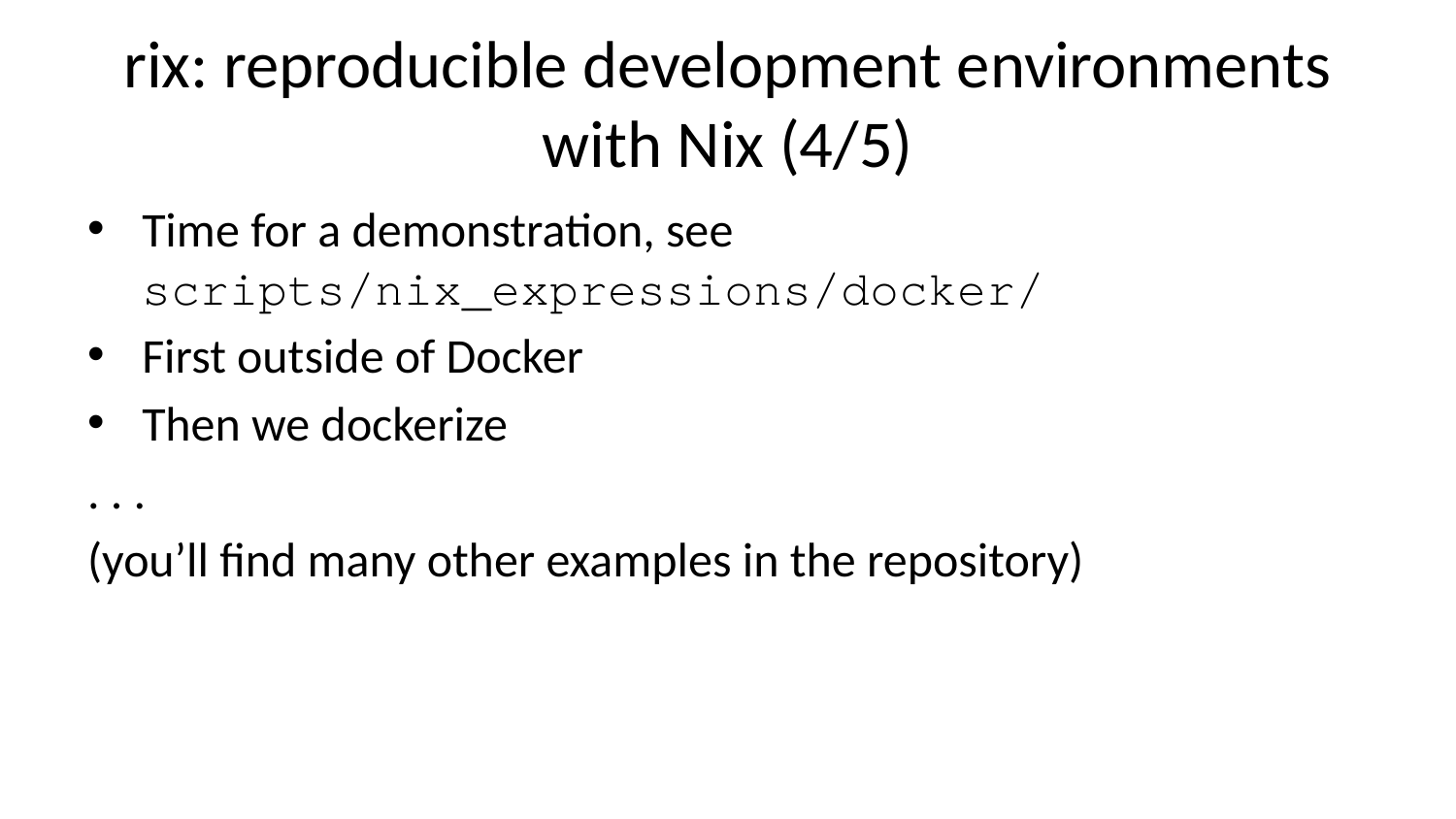

# rix: reproducible development environments with Nix (4/5)
Time for a demonstration, see scripts/nix_expressions/docker/
First outside of Docker
Then we dockerize
. . .
(you’ll find many other examples in the repository)